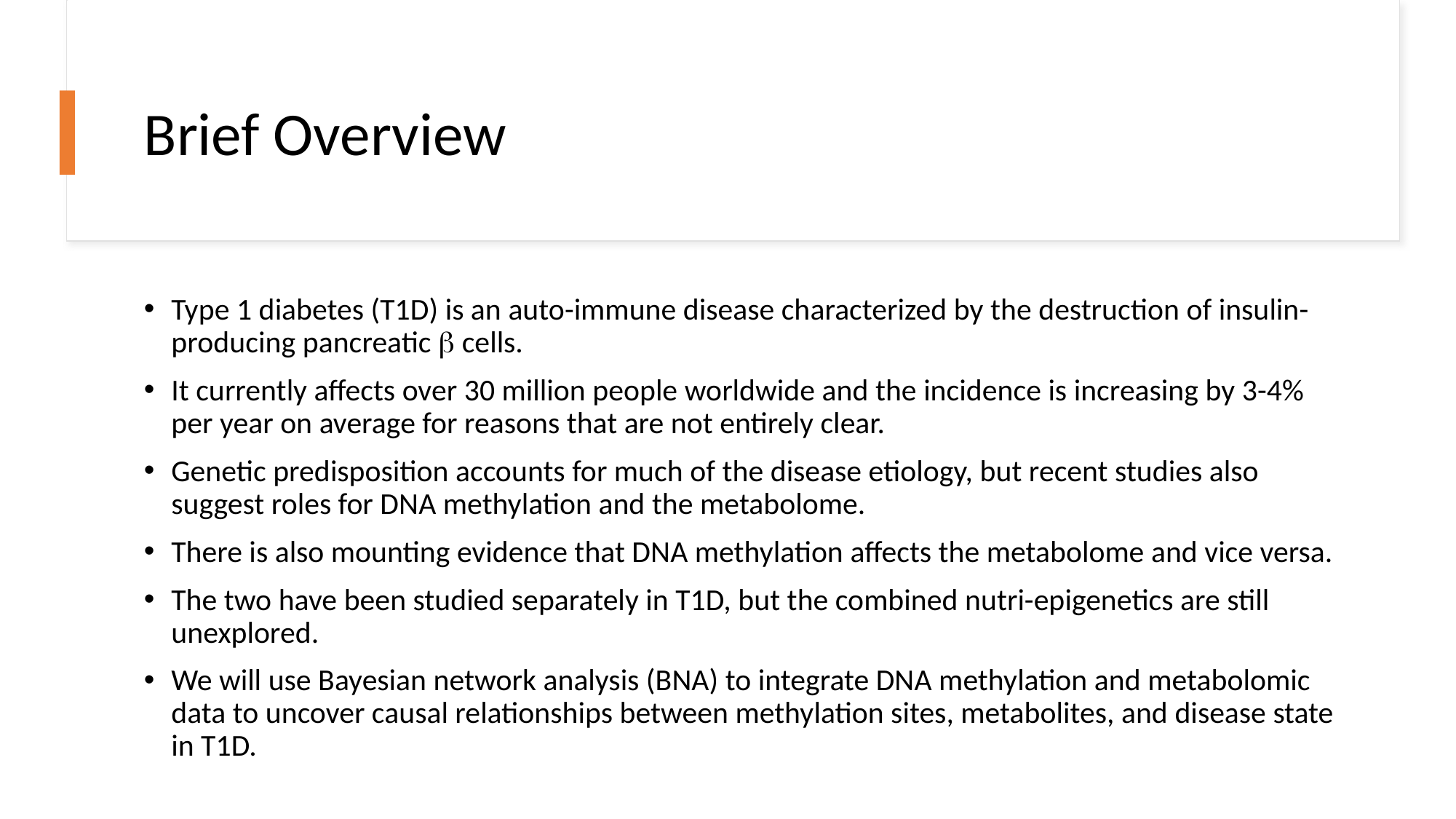

# Brief Overview

Type 1 diabetes (T1D) is an auto-immune disease characterized by the destruction of insulin-producing pancreatic β cells.
It currently affects over 30 million people worldwide and the incidence is increasing by 3-4% per year on average for reasons that are not entirely clear.
Genetic predisposition accounts for much of the disease etiology, but recent studies also suggest roles for DNA methylation and the metabolome.
There is also mounting evidence that DNA methylation affects the metabolome and vice versa.
The two have been studied separately in T1D, but the combined nutri-epigenetics are still unexplored.
We will use Bayesian network analysis (BNA) to integrate DNA methylation and metabolomic data to uncover causal relationships between methylation sites, metabolites, and disease state in T1D.